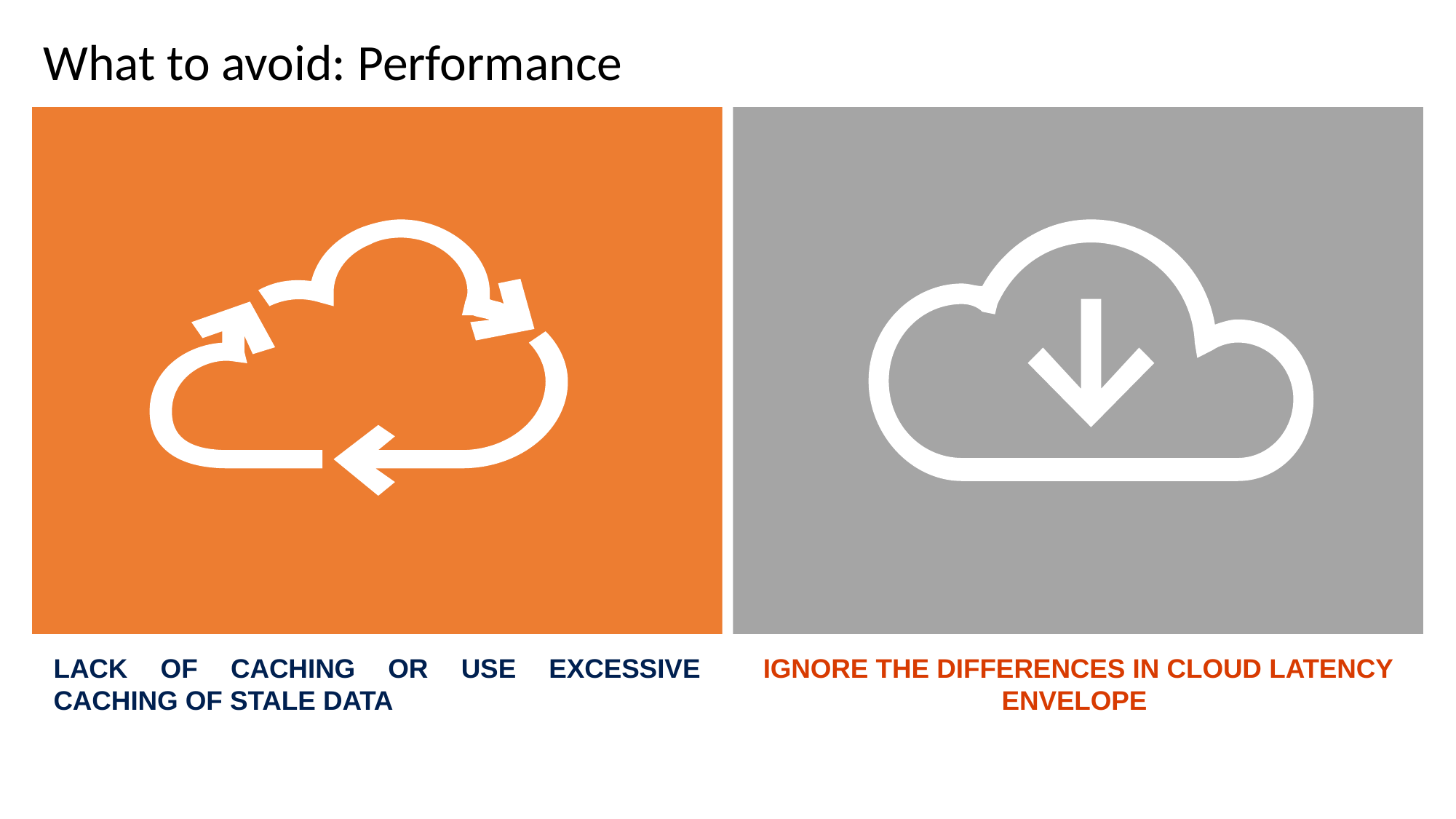

# What to avoid: Performance

lack of caching or use excessive caching of stale data

ignore the differences in cloud latency envelope